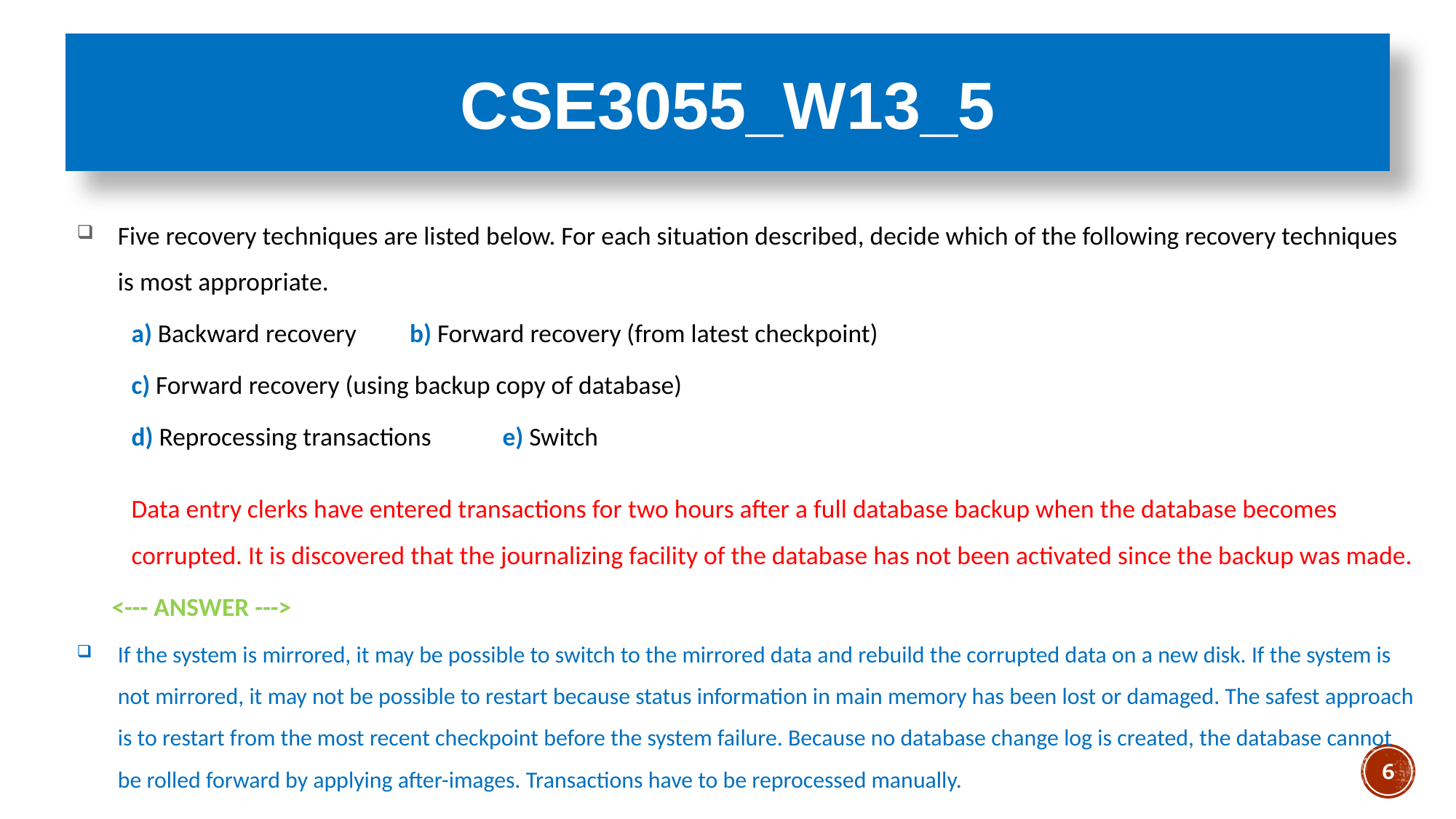

CSE3055_W13_5
Five recovery techniques are listed below. For each situation described, decide which of the following recovery techniques is most appropriate.
a) Backward recovery				b) Forward recovery (from latest checkpoint)
c) Forward recovery (using backup copy of database)
d) Reprocessing transactions			e) Switch

Data entry clerks have entered transactions for two hours after a full database backup when the database becomes corrupted. It is discovered that the journalizing facility of the database has not been activated since the backup was made.
      <--- ANSWER --->
If the system is mirrored, it may be possible to switch to the mirrored data and rebuild the corrupted data on a new disk. If the system is not mirrored, it may not be possible to restart because status information in main memory has been lost or damaged. The safest approach is to restart from the most recent checkpoint before the system failure. Because no database change log is created, the database cannot be rolled forward by applying after-images. Transactions have to be reprocessed manually.
6